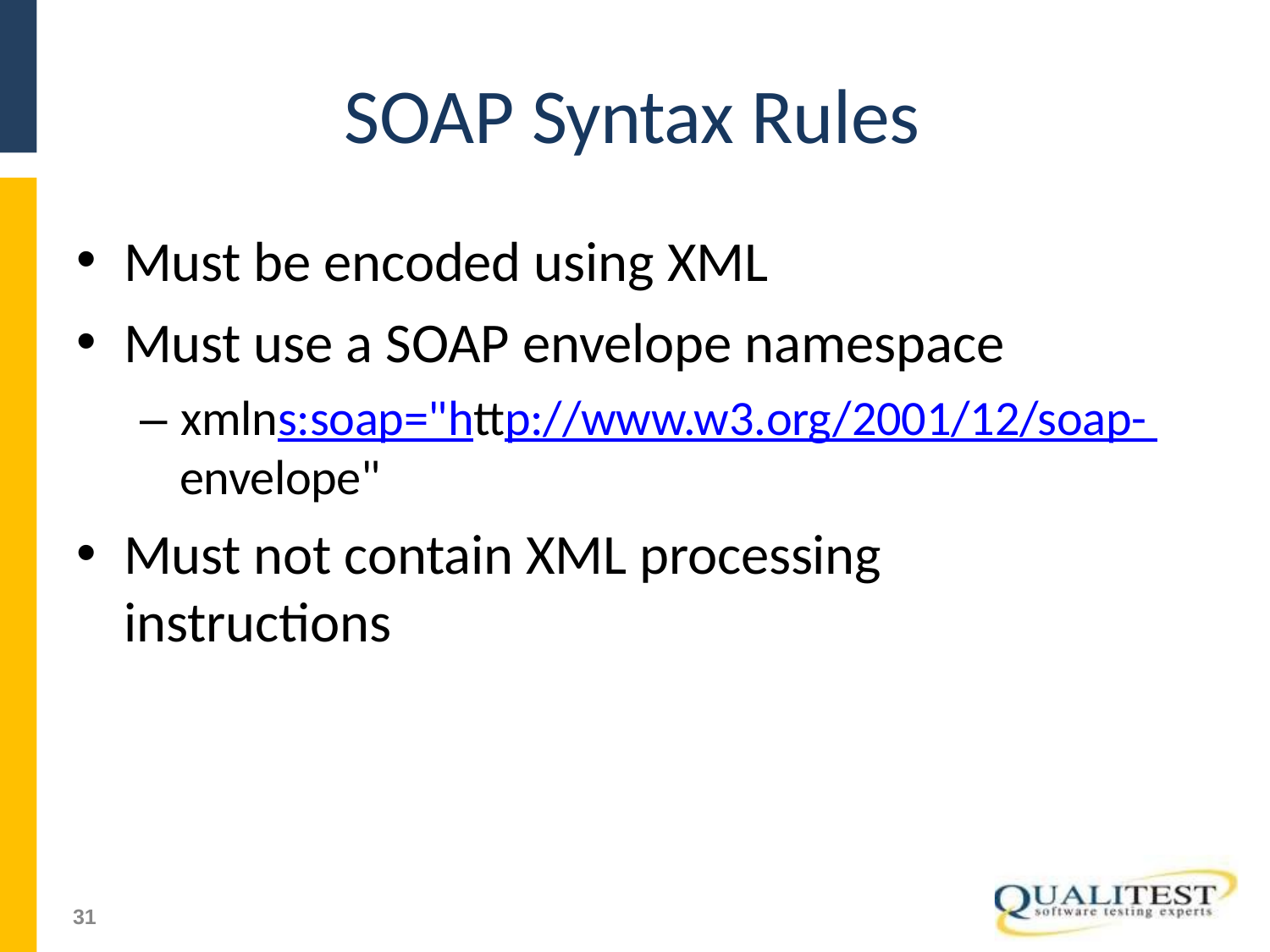

# SOAP Syntax Rules
Must be encoded using XML
Must use a SOAP envelope namespace
– xmlns:soap="http://www.w3.org/2001/12/soap-  envelope"
Must not contain XML processing instructions
31